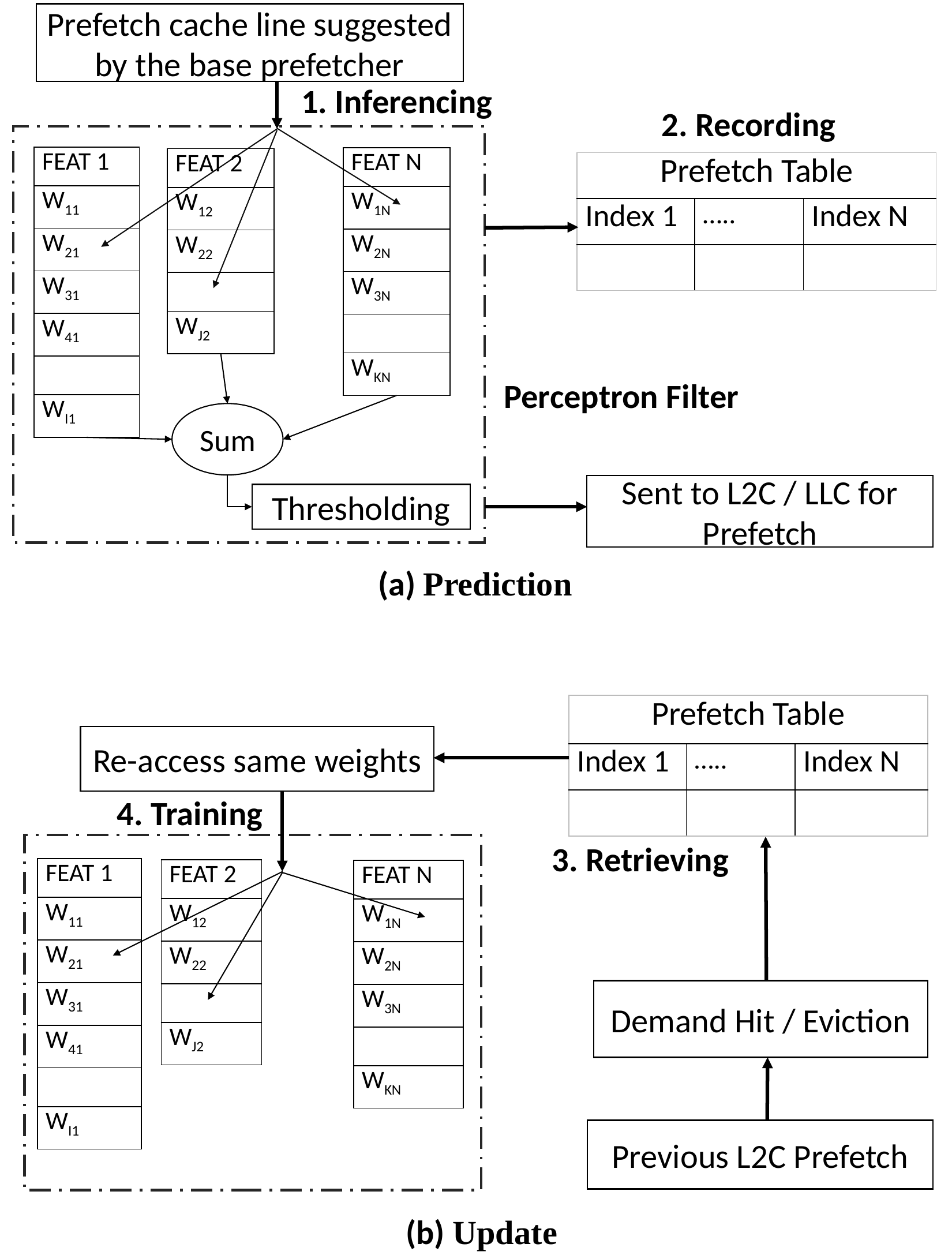

Prefetch cache line suggested by the base prefetcher
1. Inferencing
2. Recording

| FEAT 1 |
| --- |
| W11 |
| W21 |
| W31 |
| W41 |
|  |
| WI1 |
| FEAT N |
| --- |
| W1N |
| W2N |
| W3N |
|  |
| WKN |
| FEAT 2 |
| --- |
| W12 |
| W22 |
|  |
| WJ2 |
| Prefetch Table |  |  |
| --- | --- | --- |
| Index 1 | ….. | Index N |
|  |  |  |
Perceptron Filter
Sum
Sent to L2C / LLC for Prefetch
Thresholding
(a) Prediction
| Prefetch Table |  |  |
| --- | --- | --- |
| Index 1 | ….. | Index N |
|  |  |  |
Re-access same weights
4. Training
3. Retrieving

| FEAT 1 |
| --- |
| W11 |
| W21 |
| W31 |
| W41 |
|  |
| WI1 |
| FEAT 2 |
| --- |
| W12 |
| W22 |
|  |
| WJ2 |
| FEAT N |
| --- |
| W1N |
| W2N |
| W3N |
|  |
| WKN |
Demand Hit / Eviction
Previous L2C Prefetch
(b) Update